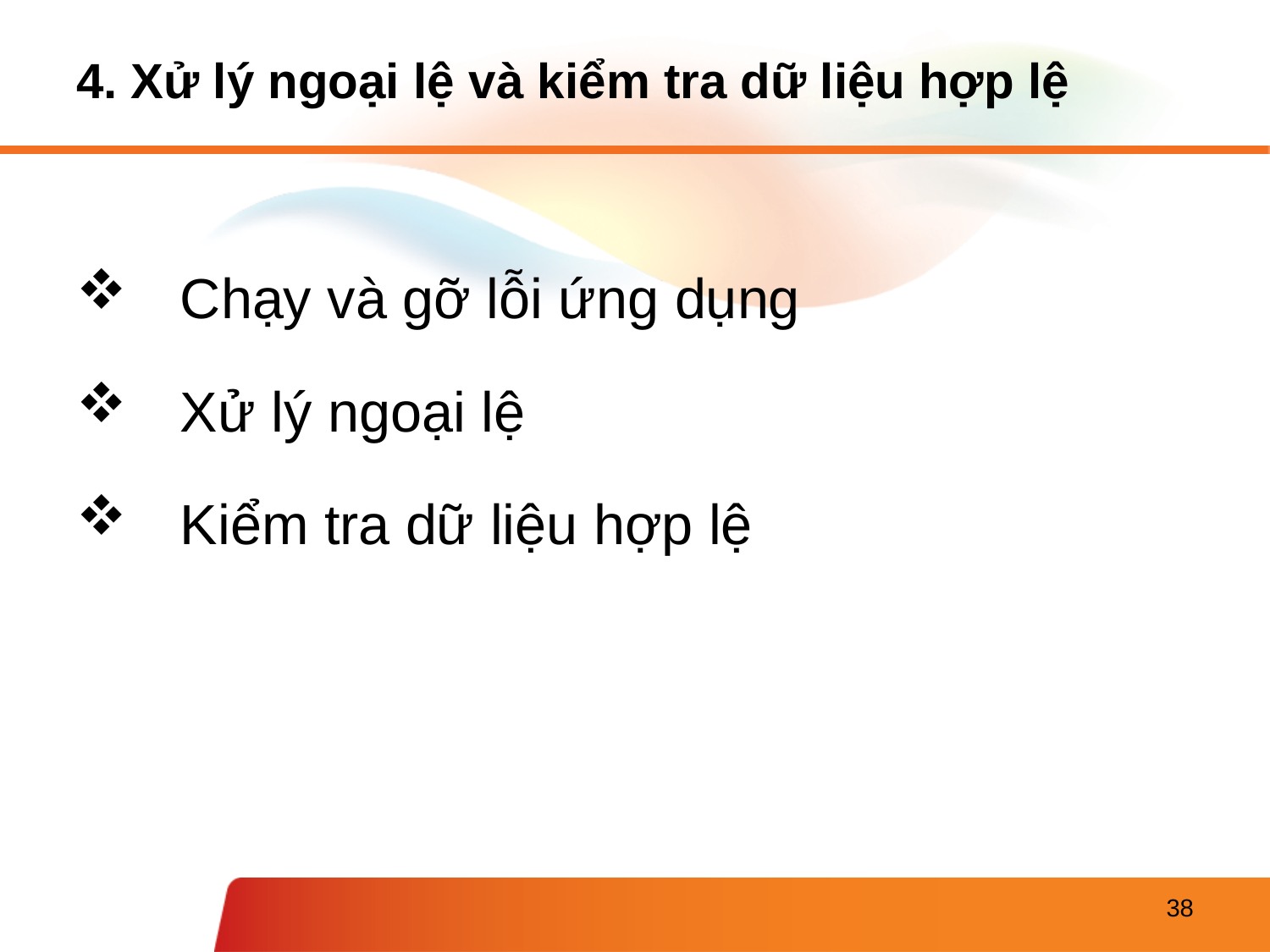

# 4. Xử lý ngoại lệ và kiểm tra dữ liệu hợp lệ
Chạy và gỡ lỗi ứng dụng
Xử lý ngoại lệ
Kiểm tra dữ liệu hợp lệ
38